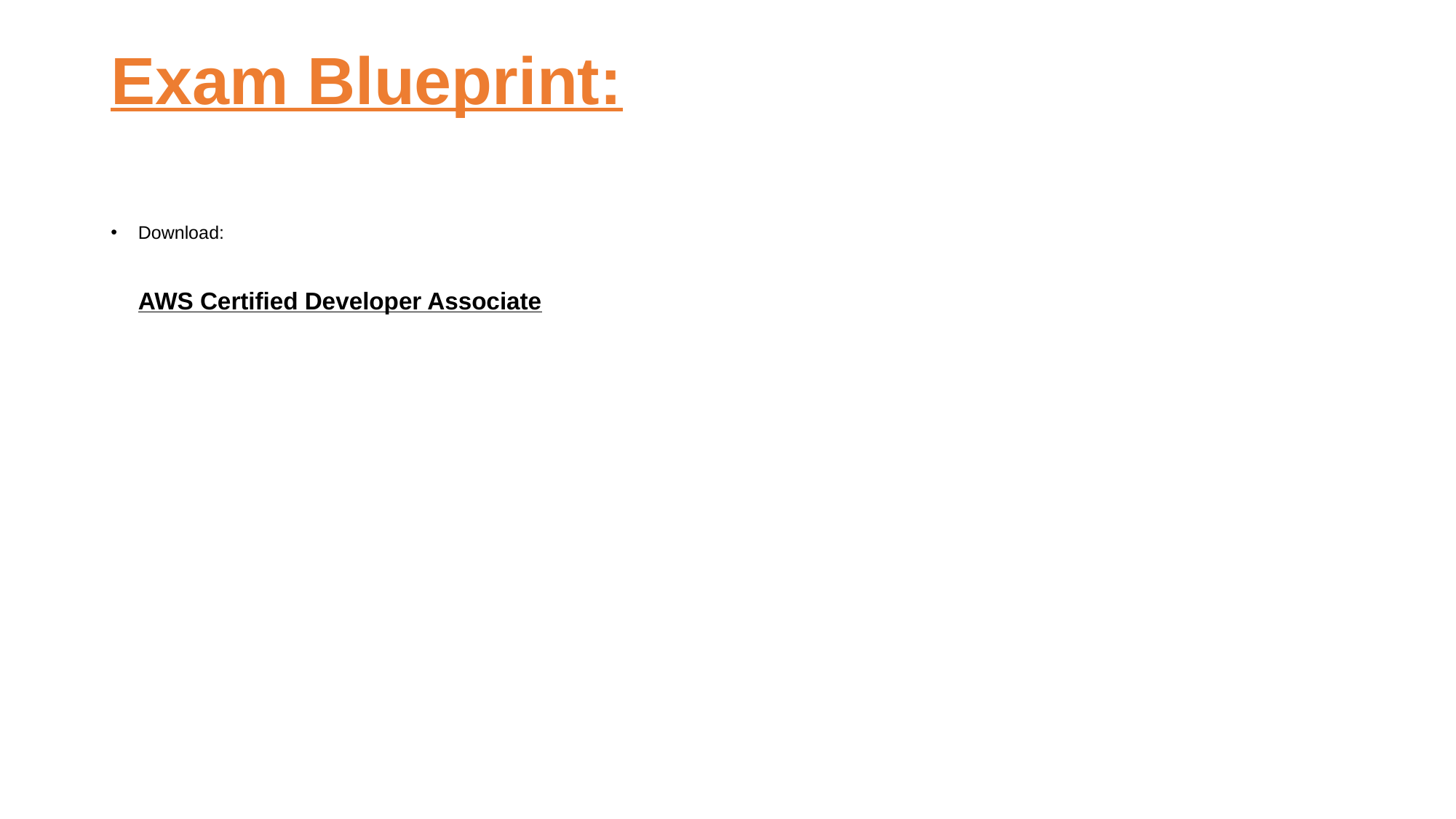

# Exam Blueprint:
Download:
AWS Certified Developer Associate